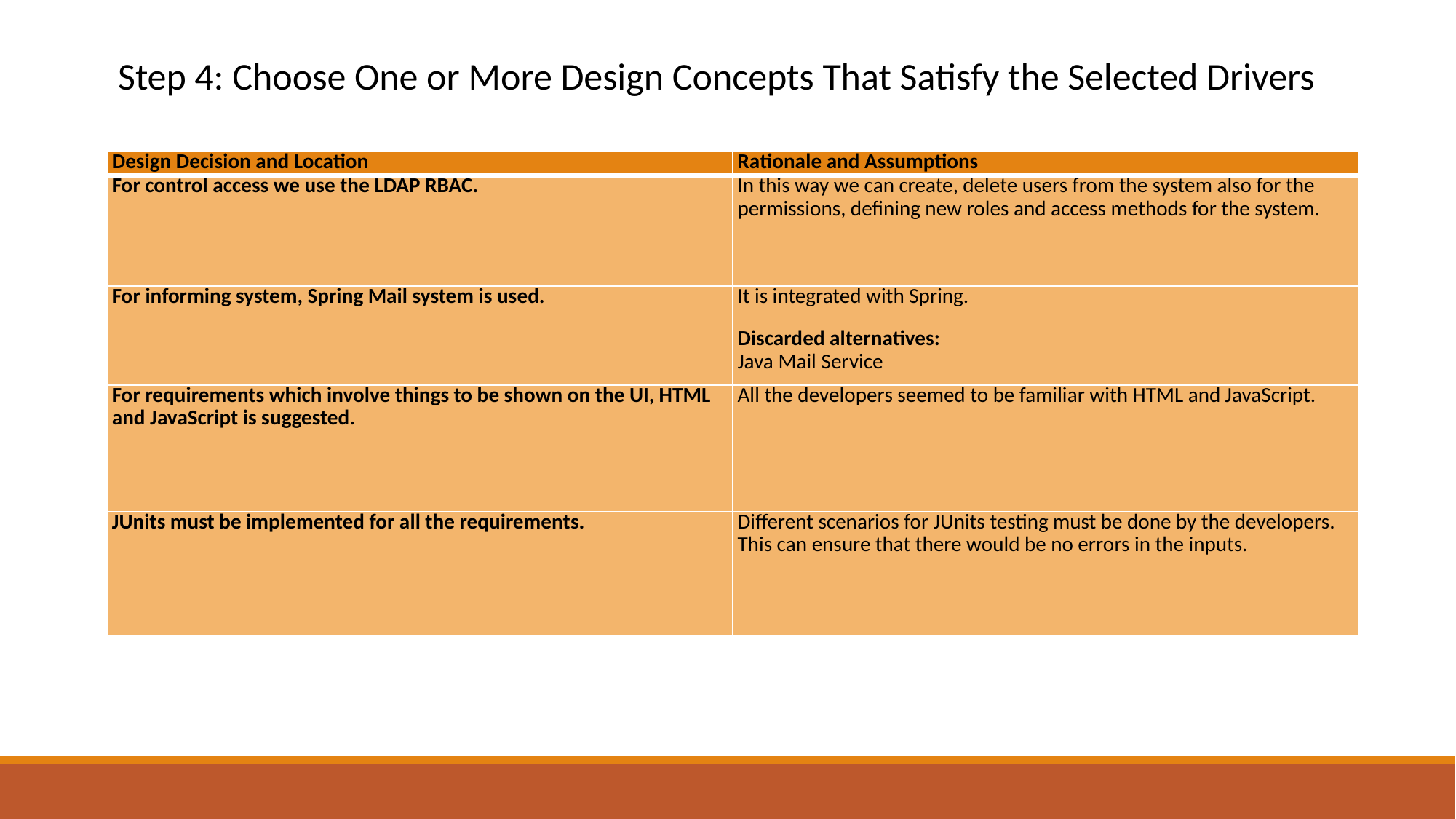

Step 4: Choose One or More Design Concepts That Satisfy the Selected Drivers
| Design Decision and Location | Rationale and Assumptions |
| --- | --- |
| For control access we use the LDAP RBAC. | In this way we can create, delete users from the system also for the permissions, defining new roles and access methods for the system. |
| For informing system, Spring Mail system is used. | It is integrated with Spring. Discarded alternatives: Java Mail Service |
| For requirements which involve things to be shown on the UI, HTML and JavaScript is suggested. | All the developers seemed to be familiar with HTML and JavaScript. |
| JUnits must be implemented for all the requirements. | Different scenarios for JUnits testing must be done by the developers. This can ensure that there would be no errors in the inputs. |